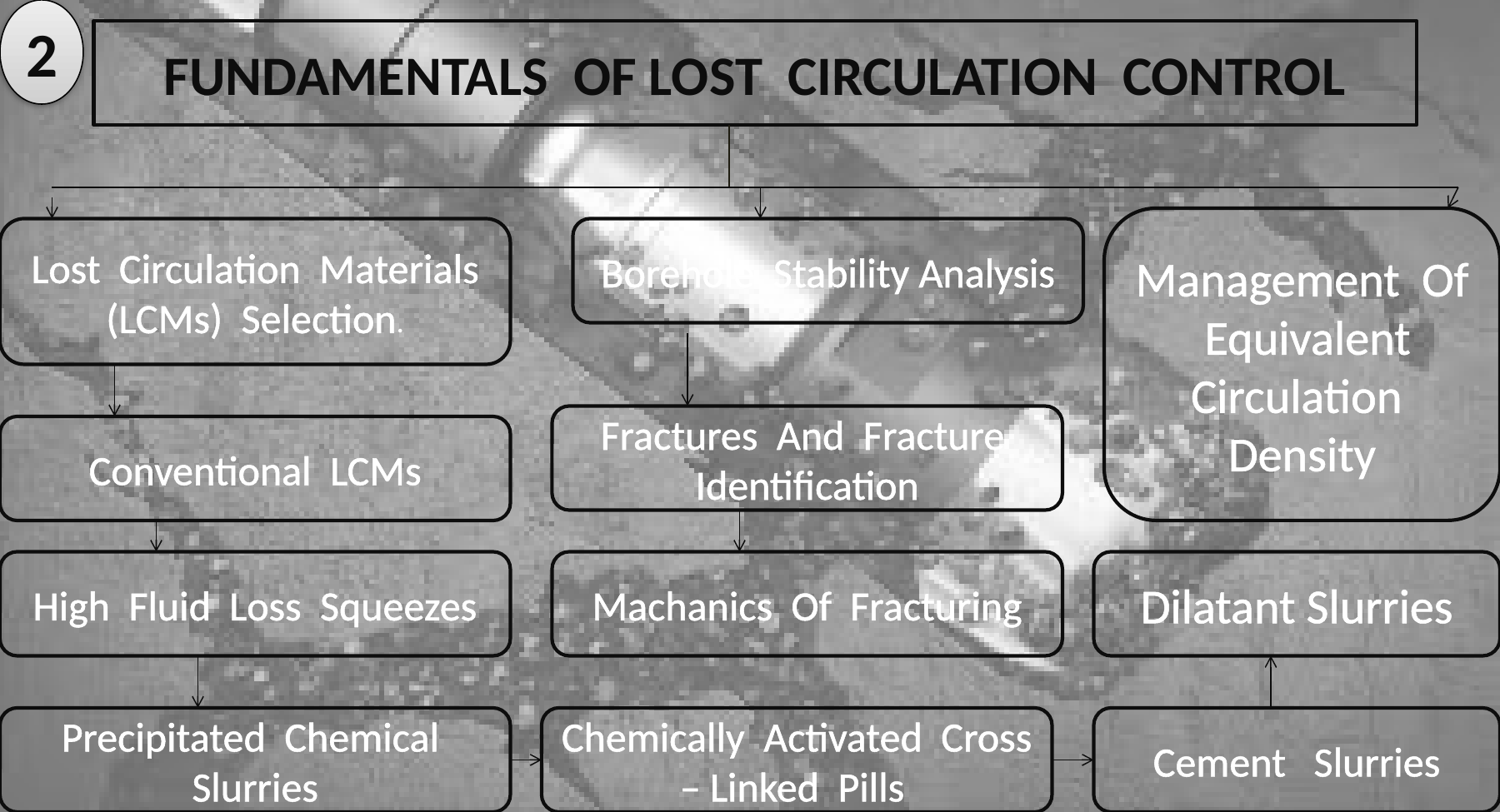

2
FUNDAMENTALS  OF LOST  CIRCULATION  CONTROL
Management  Of   Equivalent  Circulation  Density
Lost  Circulation  Materials (LCMs)  Selection.
Borehole  Stability Analysis
Fractures  And  Fracture  Identification
Conventional  LCMs
High  Fluid  Loss  Squeezes
Machanics  Of  Fracturing
Dilatant Slurries
Precipitated  Chemical  Slurries
Chemically  Activated  Cross – Linked  Pills
Cement   Slurries